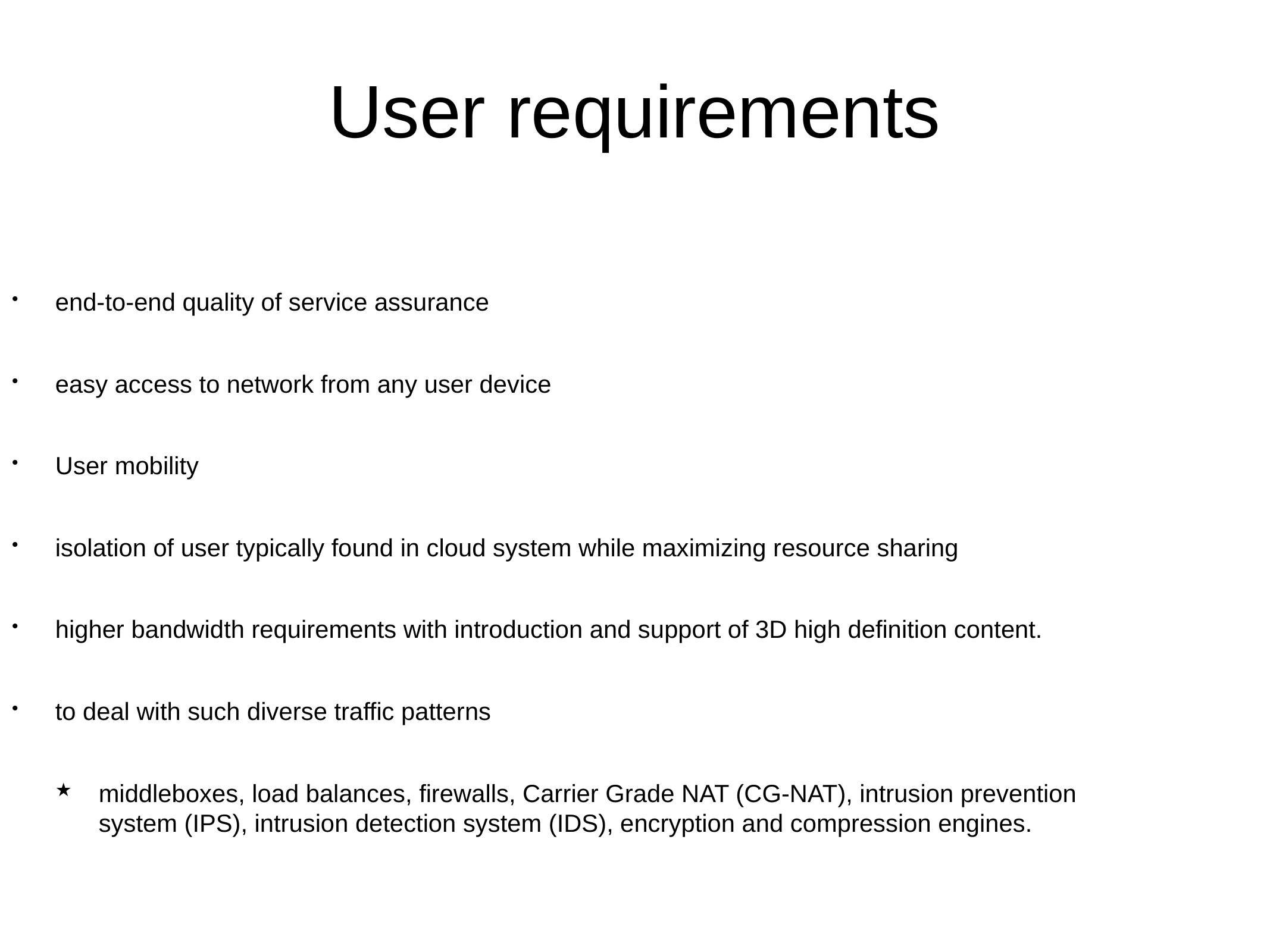

# User requirements
end-to-end quality of service assurance
easy access to network from any user device
User mobility
isolation of user typically found in cloud system while maximizing resource sharing
higher bandwidth requirements with introduction and support of 3D high definition content.
to deal with such diverse traffic patterns
middleboxes, load balances, firewalls, Carrier Grade NAT (CG-NAT), intrusion prevention system (IPS), intrusion detection system (IDS), encryption and compression engines.